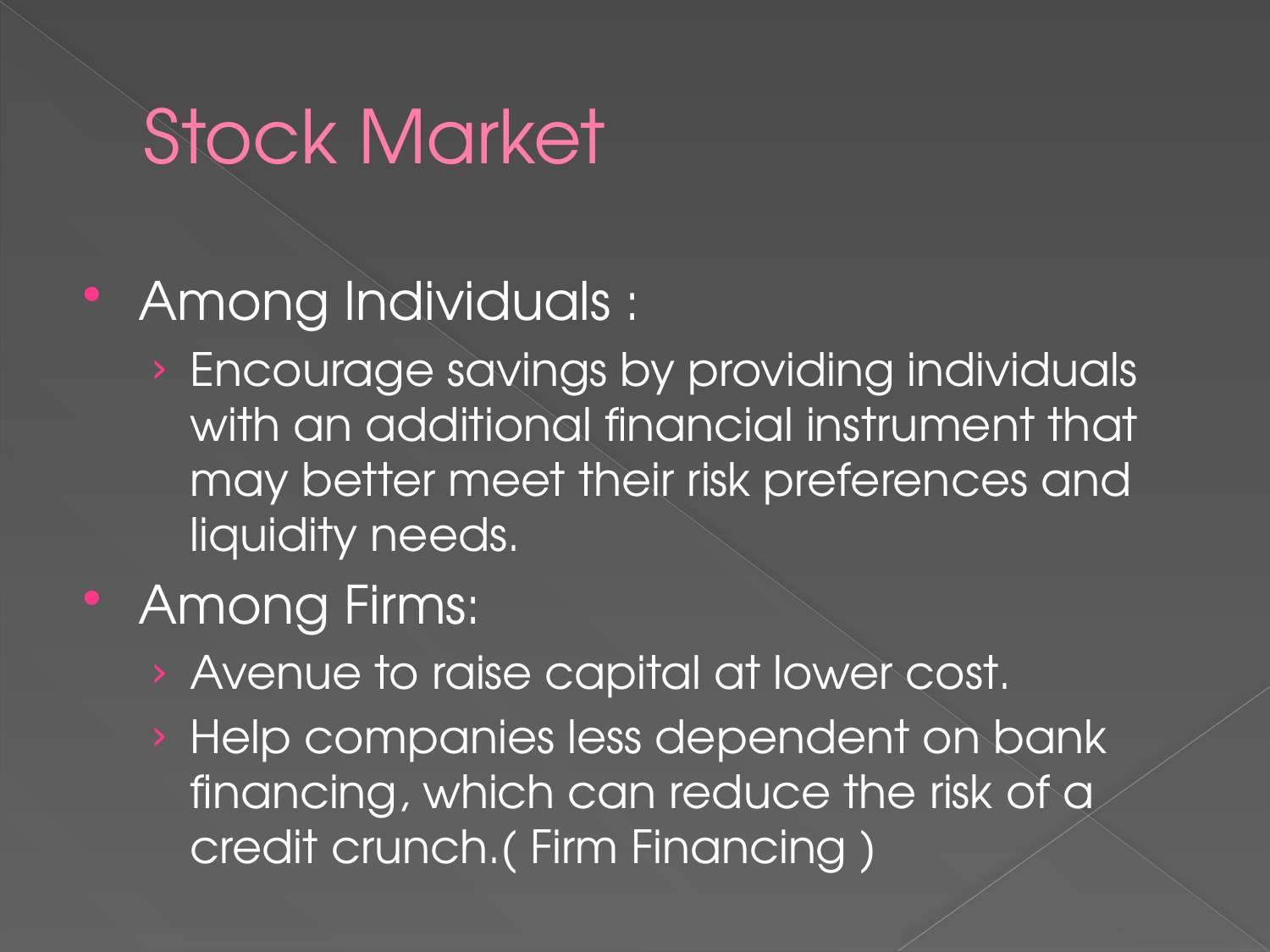

# Stock Market
Among Individuals :
Encourage savings by providing individuals with an additional financial instrument that may better meet their risk preferences and liquidity needs.
Among Firms:
Avenue to raise capital at lower cost.
Help companies less dependent on bank financing, which can reduce the risk of a credit crunch.( Firm Financing )